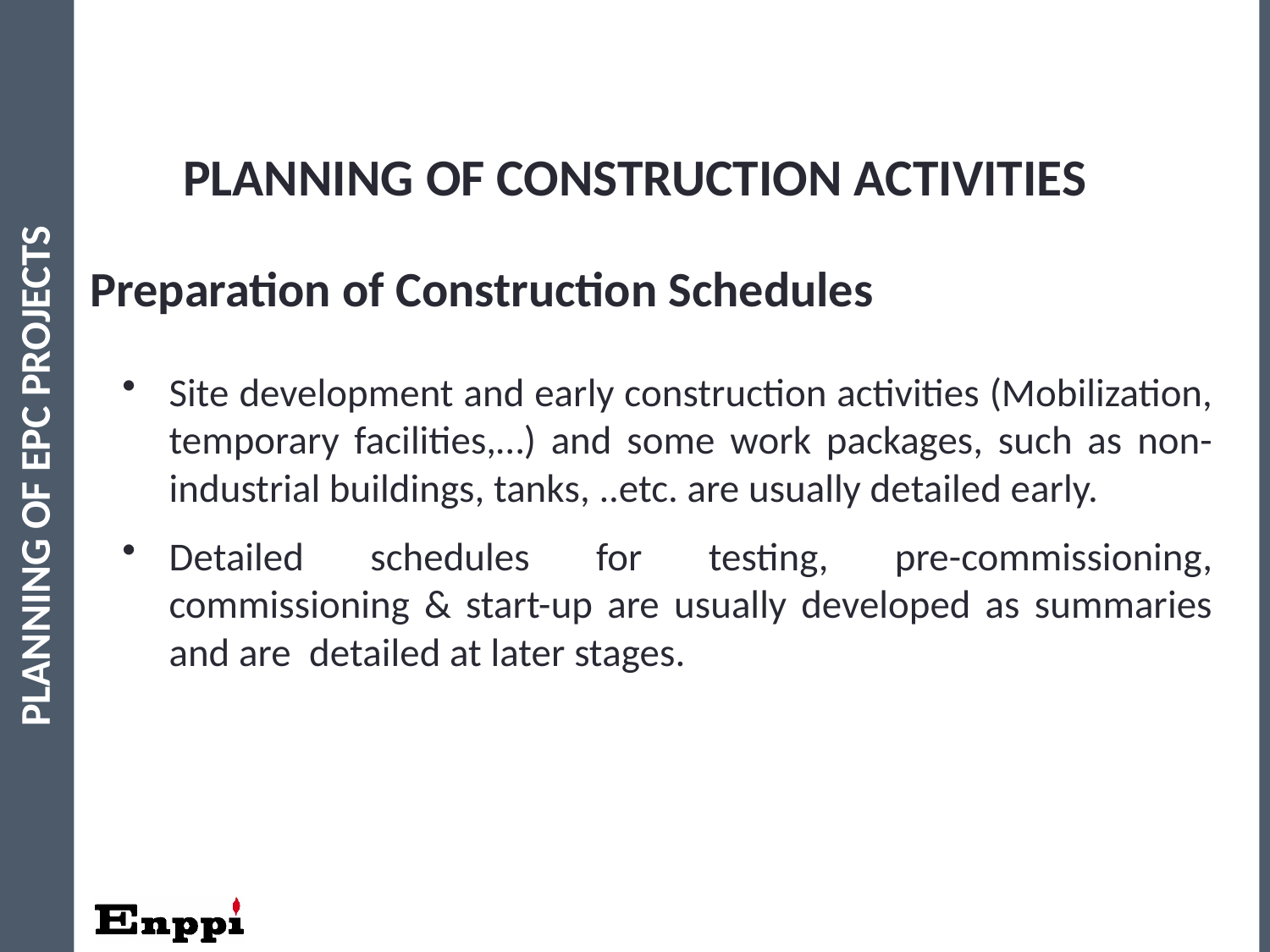

105
# PREPARATION OF CONSTRUCTION SCHEDULES
PLANNING OF CONSTRUCTION ACTIVITIES
Preparation of Construction Schedules
Site development and early construction activities (Mobilization, temporary facilities,…) and some work packages, such as non-industrial buildings, tanks, ..etc. are usually detailed early.
Detailed schedules for testing, pre-commissioning, commissioning & start-up are usually developed as summaries and are  detailed at later stages.

PLANNING OF EPC PROJECTS